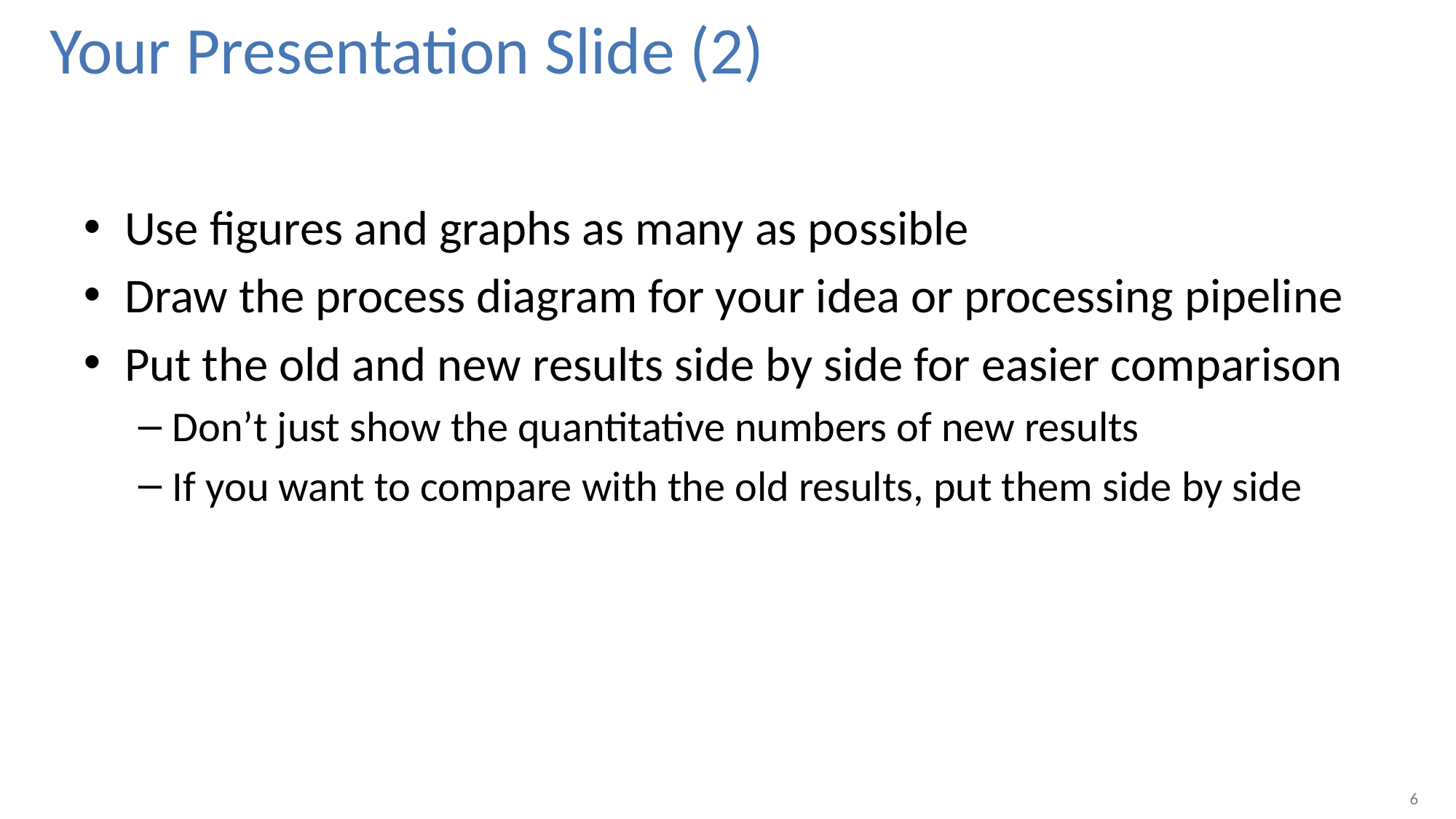

# Your Presentation Slide (2)
Use figures and graphs as many as possible
Draw the process diagram for your idea or processing pipeline
Put the old and new results side by side for easier comparison
Don’t just show the quantitative numbers of new results
If you want to compare with the old results, put them side by side

6